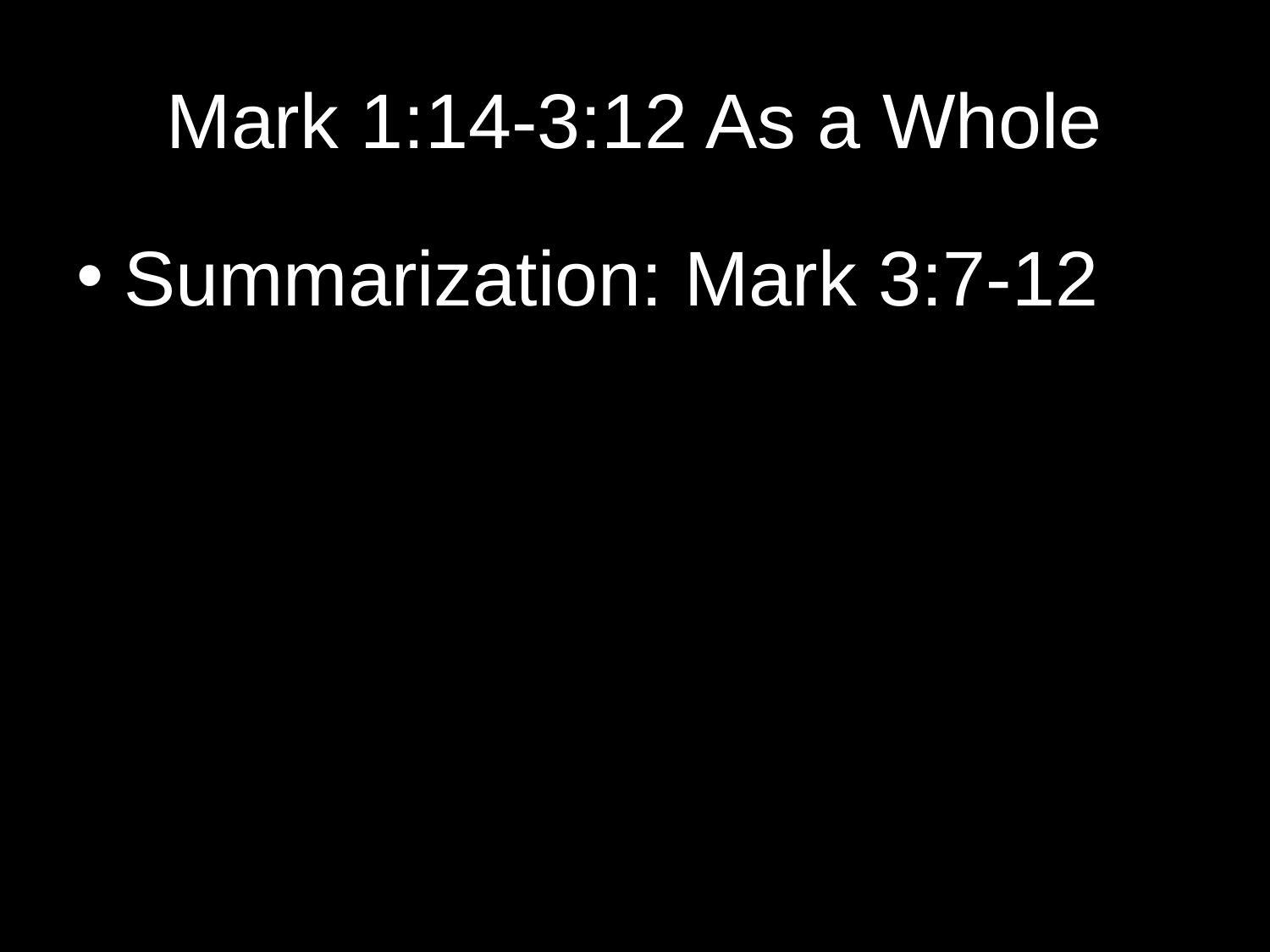

# Mark 1:14-3:12 As a Whole
Summarization: Mark 3:7-12